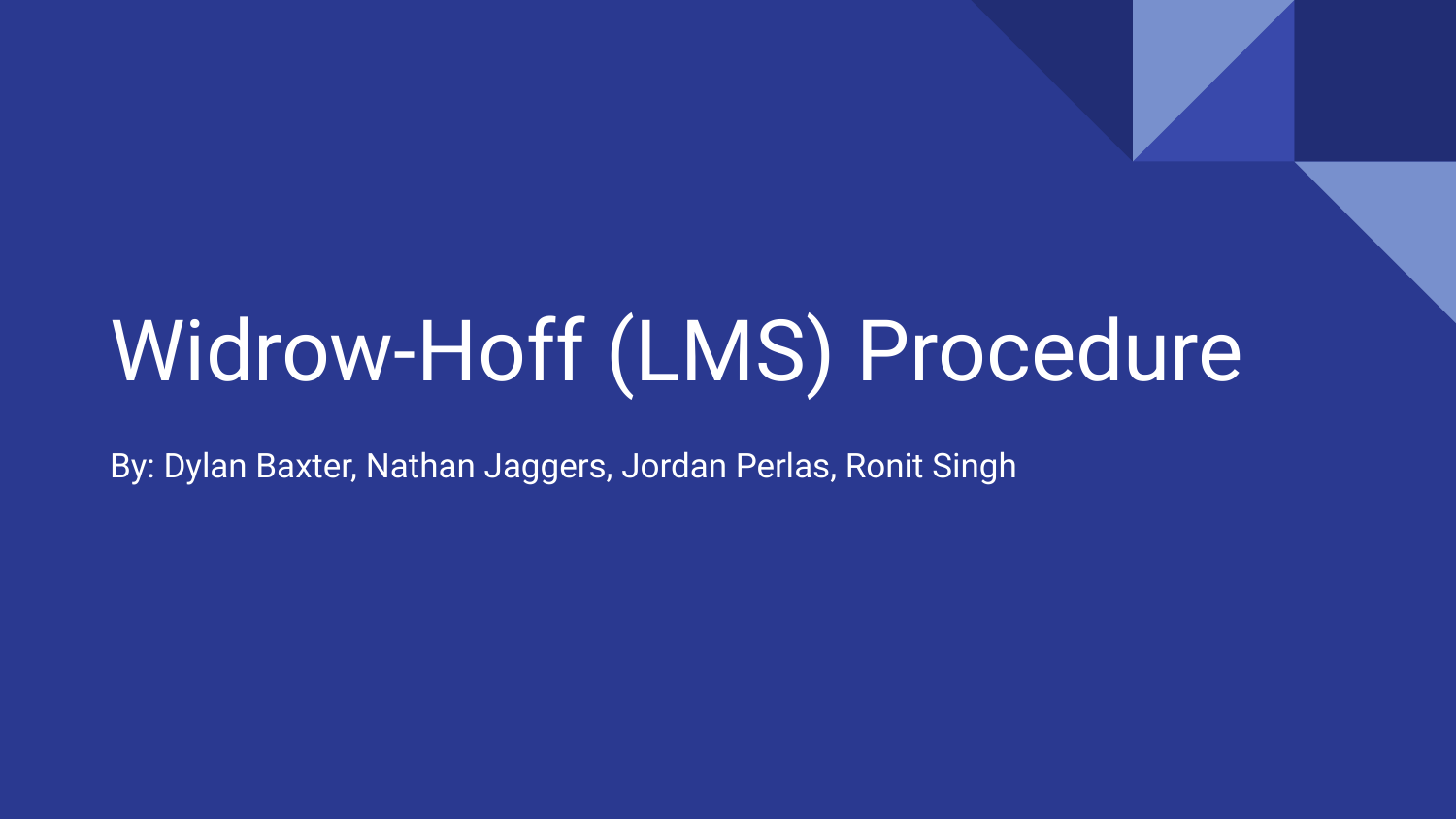

# Widrow-Hoff (LMS) Procedure
By: Dylan Baxter, Nathan Jaggers, Jordan Perlas, Ronit Singh